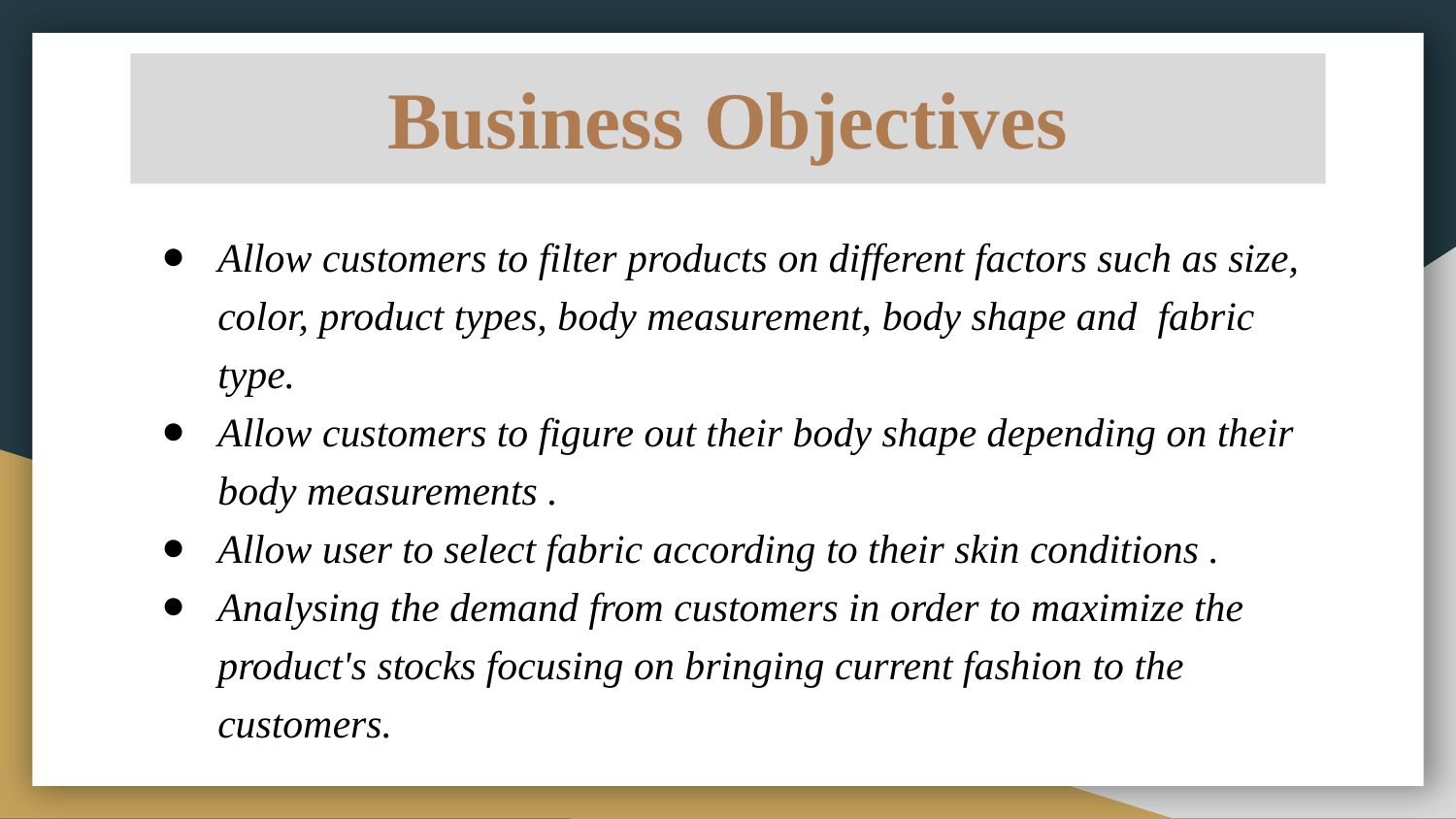

# Business Objectives
Allow customers to filter products on different factors such as size, color, product types, body measurement, body shape and  fabric type.
Allow customers to figure out their body shape depending on their body measurements .
Allow user to select fabric according to their skin conditions .
Analysing the demand from customers in order to maximize the product's stocks focusing on bringing current fashion to the customers.